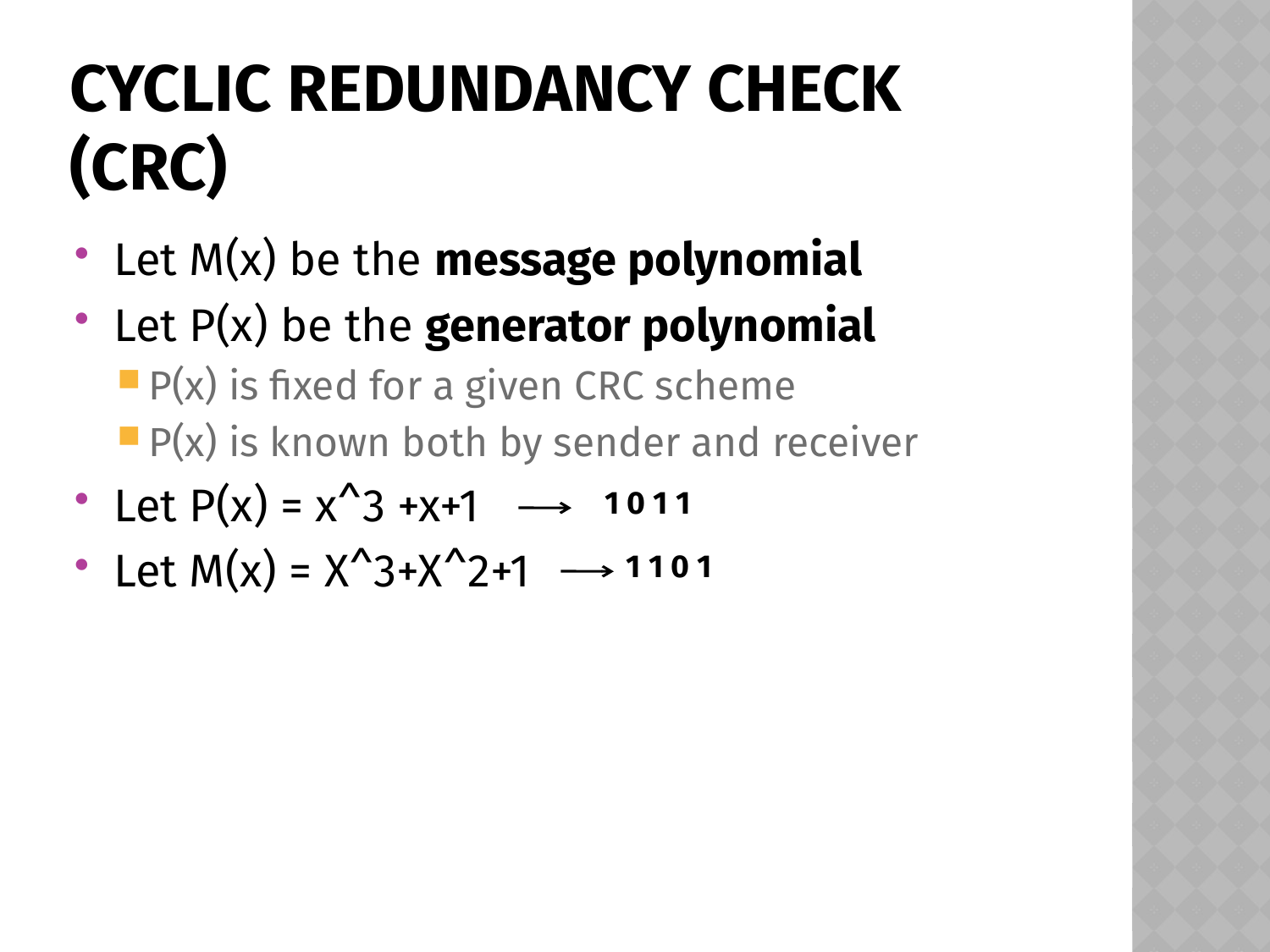

# Cyclic Redundancy Check  (CRC)
Let M(x) be the message polynomial
Let P(x) be the generator polynomial
P(x) is fixed for a given CRC scheme
P(x) is known both by sender and receiver
Let P(x) = x^3 +x+1
Let M(x) = X^3+X^2+1
1 0 1 1
1 1 0 1